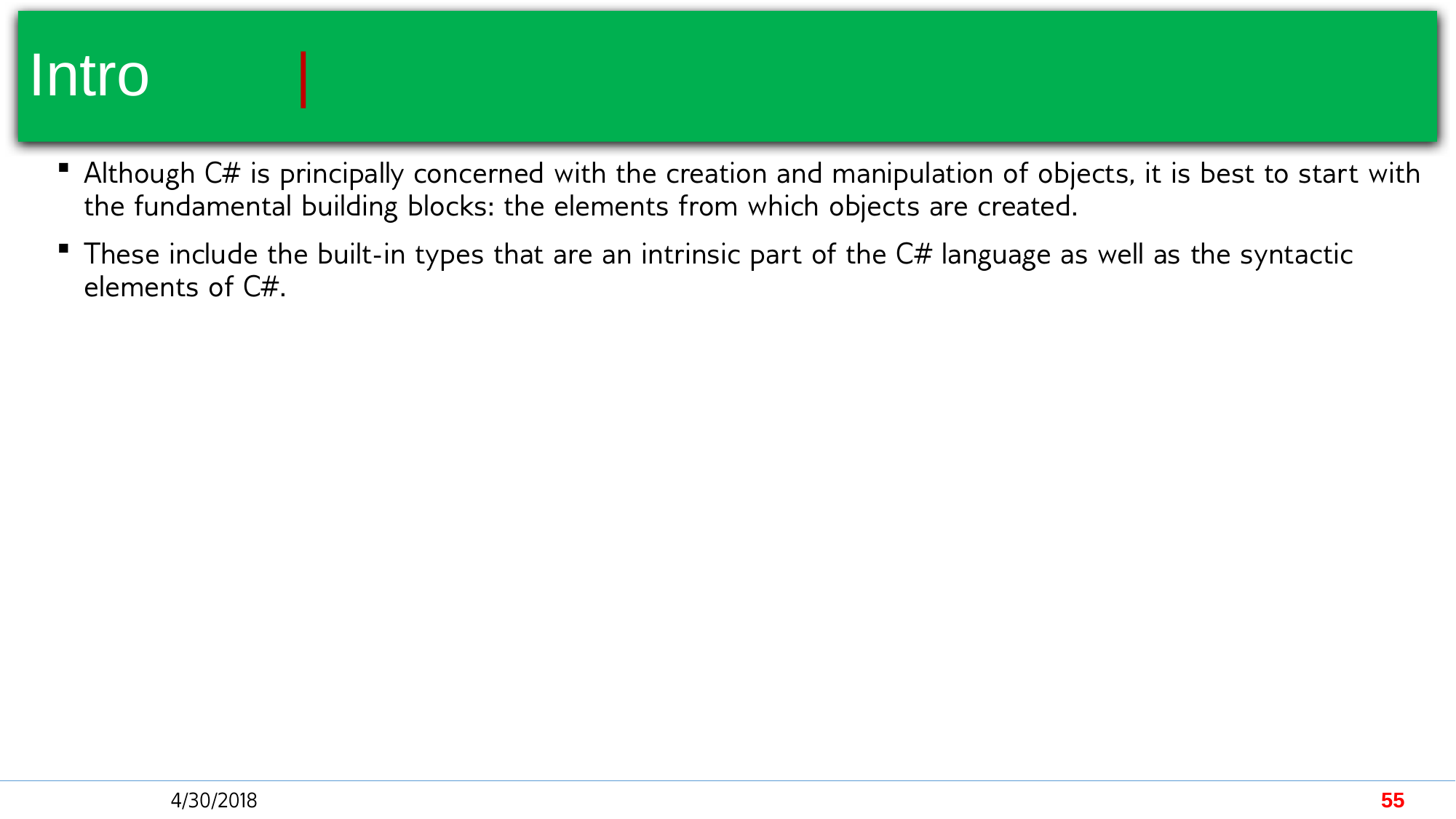

# Intro											    |
Although C# is principally concerned with the creation and manipulation of objects, it is best to start with the fundamental building blocks: the elements from which objects are created.
These include the built-in types that are an intrinsic part of the C# language as well as the syntactic elements of C#.
4/30/2018
55